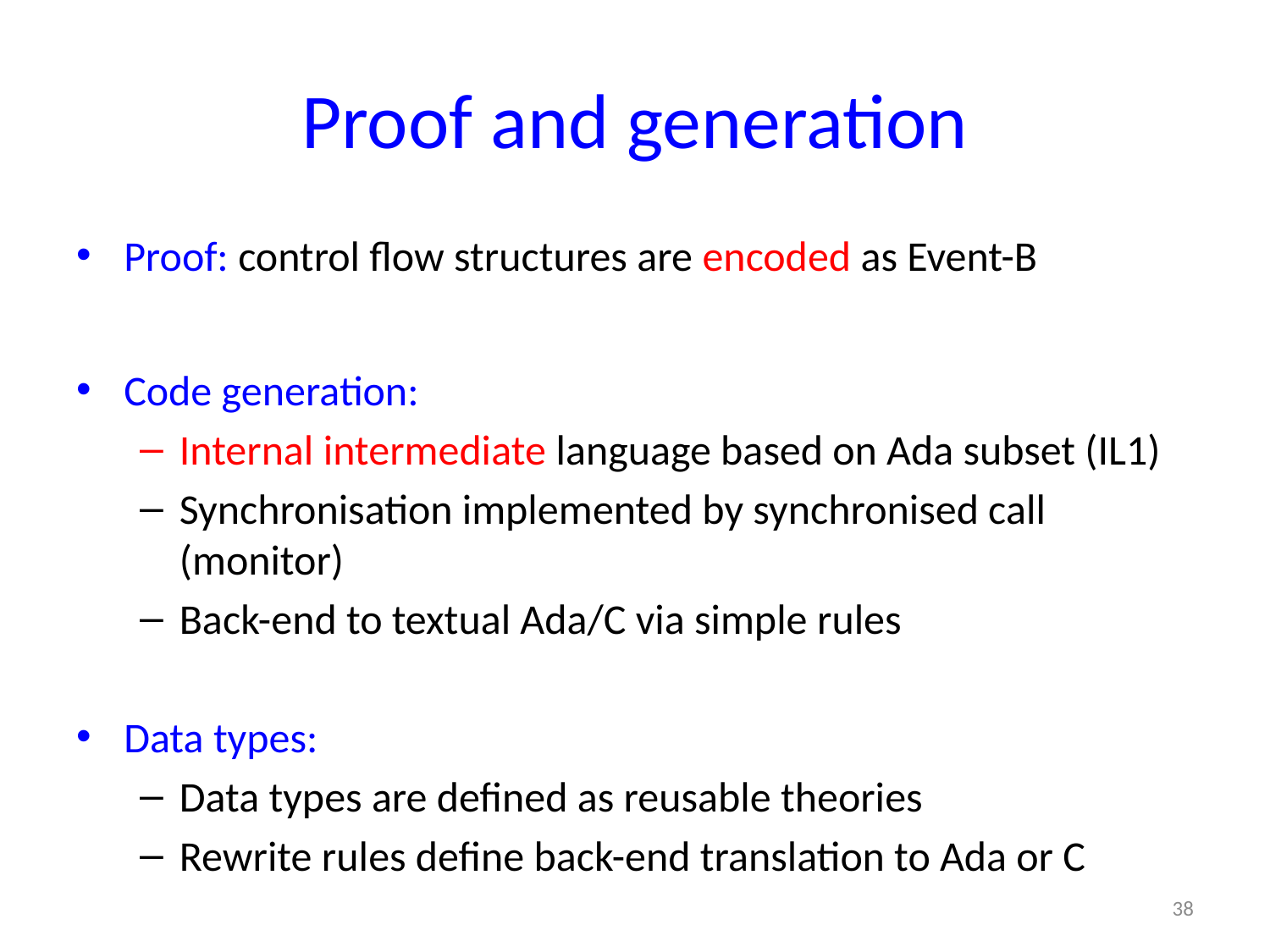

# Proof and generation
Proof: control flow structures are encoded as Event-B

Code generation:
Internal intermediate language based on Ada subset (IL1)
Synchronisation implemented by synchronised call (monitor)
Back-end to textual Ada/C via simple rules

Data types:
Data types are defined as reusable theories
Rewrite rules define back-end translation to Ada or C
38